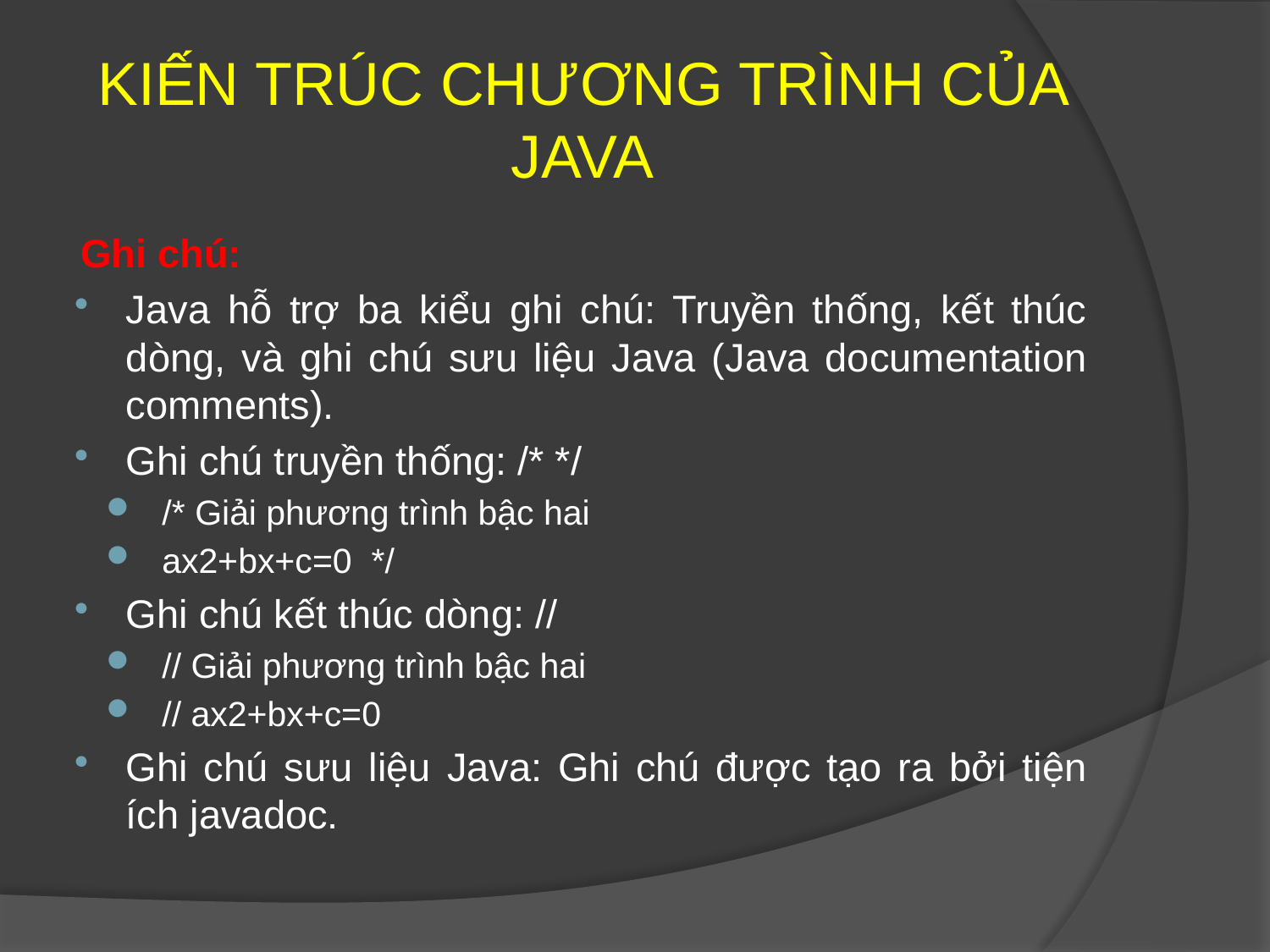

# KIẾN TRÚC CHƯƠNG TRÌNH CỦA JAVA
Ghi chú:
Java hỗ trợ ba kiểu ghi chú: Truyền thống, kết thúc dòng, và ghi chú sưu liệu Java (Java documentation comments).
Ghi chú truyền thống: /* */
/* Giải phương trình bậc hai
ax2+bx+c=0  */
Ghi chú kết thúc dòng: //
// Giải phương trình bậc hai
// ax2+bx+c=0
Ghi chú sưu liệu Java: Ghi chú được tạo ra bởi tiện ích javadoc.